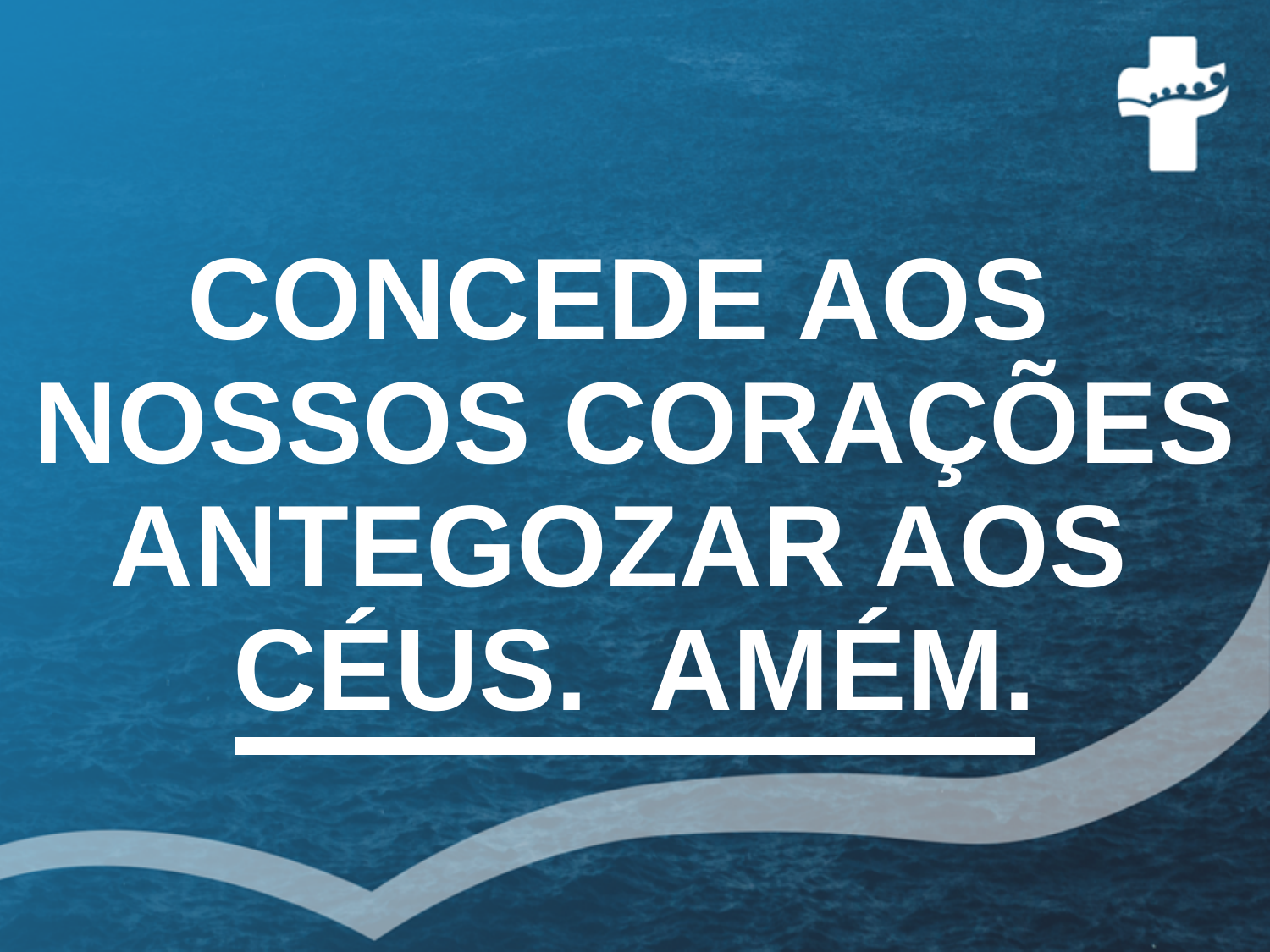

# CONCEDE AOS NOSSOS CORAÇÕES ANTEGOZAR AOS CÉUS.  AMÉM.